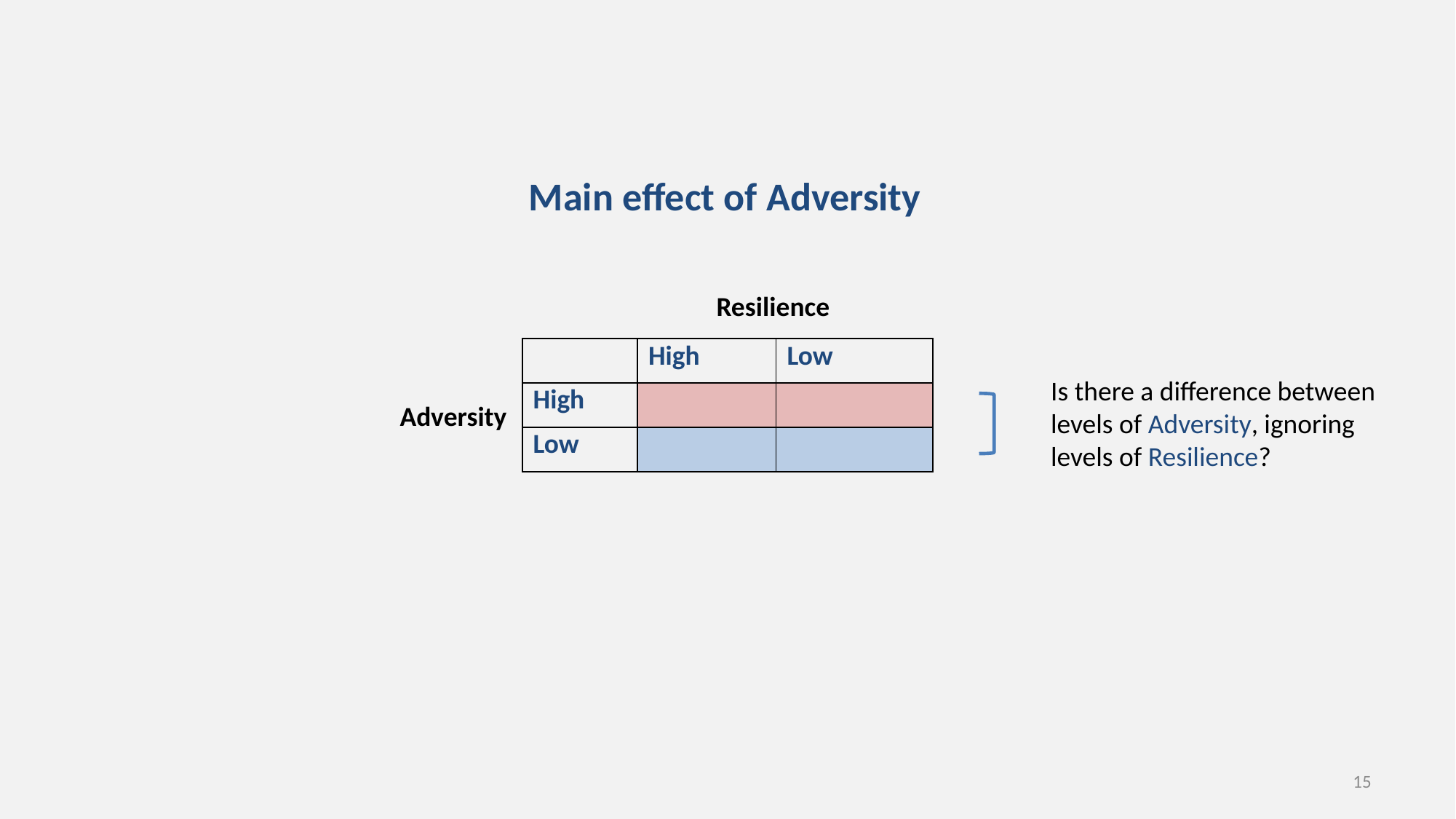

Main effect of Adversity
Resilience
|  | High | Low |
| --- | --- | --- |
| High |  |  |
| Low |  |  |
Is there a difference between levels of Adversity, ignoring levels of Resilience?
Adversity

15